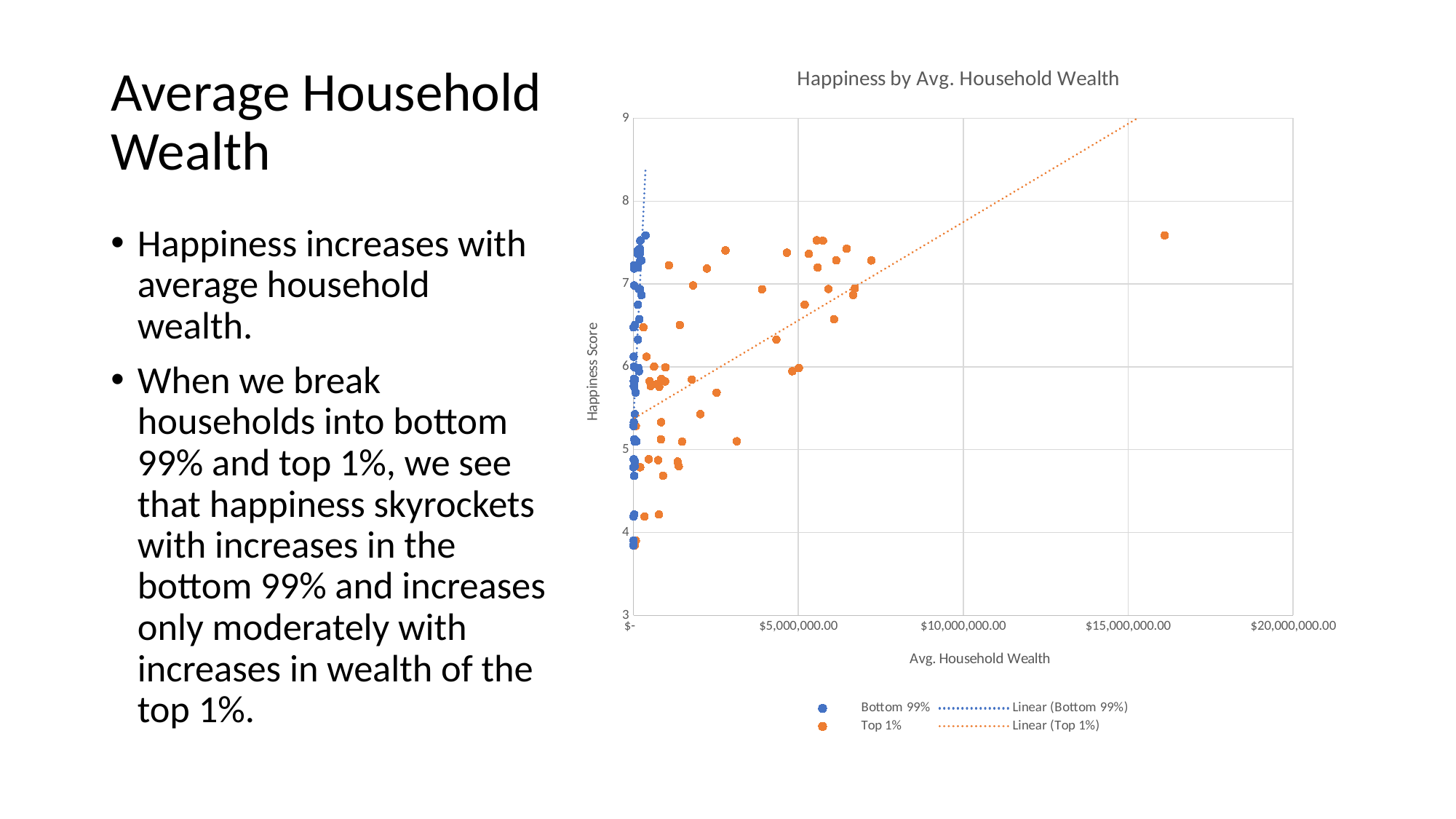

# Average Household Wealth

### Chart: Happiness by Avg. Household Wealth

| Category |  |  |
|---|---|---|
Happiness increases with average household wealth.
When we break households into bottom 99% and top 1%, we see that happiness skyrockets with increases in the bottom 99% and increases only moderately with increases in wealth of the top 1%.